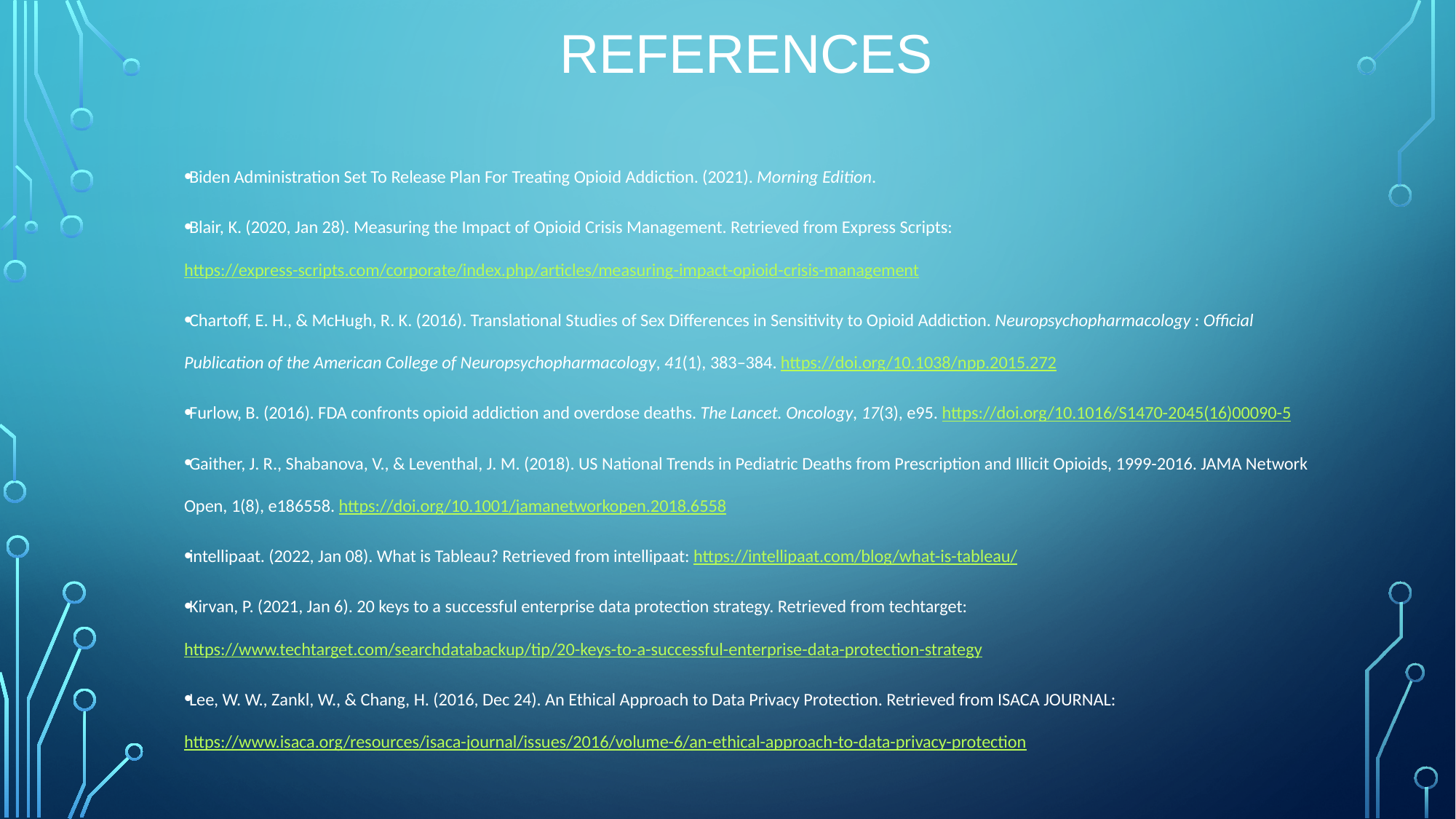

# References
Biden Administration Set To Release Plan For Treating Opioid Addiction. (2021). Morning Edition.
Blair, K. (2020, Jan 28). Measuring the Impact of Opioid Crisis Management. Retrieved from Express Scripts: https://express-scripts.com/corporate/index.php/articles/measuring-impact-opioid-crisis-management
Chartoff, E. H., & McHugh, R. K. (2016). Translational Studies of Sex Differences in Sensitivity to Opioid Addiction. Neuropsychopharmacology : Official Publication of the American College of Neuropsychopharmacology, 41(1), 383–384. https://doi.org/10.1038/npp.2015.272
Furlow, B. (2016). FDA confronts opioid addiction and overdose deaths. The Lancet. Oncology, 17(3), e95. https://doi.org/10.1016/S1470-2045(16)00090-5
Gaither, J. R., Shabanova, V., & Leventhal, J. M. (2018). US National Trends in Pediatric Deaths from Prescription and Illicit Opioids, 1999-2016. JAMA Network Open, 1(8), e186558. https://doi.org/10.1001/jamanetworkopen.2018.6558
intellipaat. (2022, Jan 08). What is Tableau? Retrieved from intellipaat: https://intellipaat.com/blog/what-is-tableau/
Kirvan, P. (2021, Jan 6). 20 keys to a successful enterprise data protection strategy. Retrieved from techtarget: https://www.techtarget.com/searchdatabackup/tip/20-keys-to-a-successful-enterprise-data-protection-strategy
Lee, W. W., Zankl, W., & Chang, H. (2016, Dec 24). An Ethical Approach to Data Privacy Protection. Retrieved from ISACA JOURNAL: https://www.isaca.org/resources/isaca-journal/issues/2016/volume-6/an-ethical-approach-to-data-privacy-protection